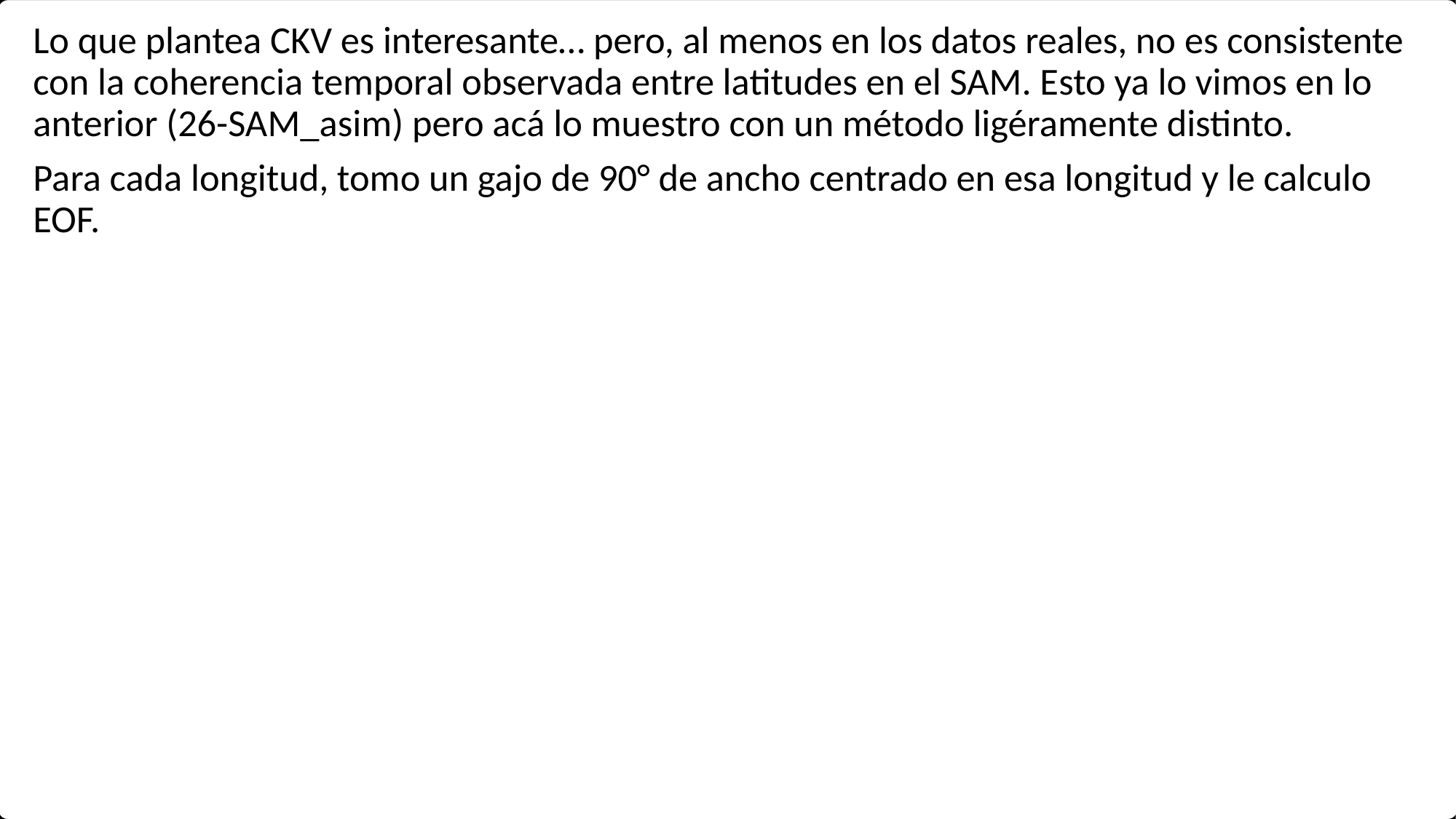

Lo que plantea CKV es interesante… pero, al menos en los datos reales, no es consistente con la coherencia temporal observada entre latitudes en el SAM. Esto ya lo vimos en lo anterior (26-SAM_asim) pero acá lo muestro con un método ligéramente distinto.
Para cada longitud, tomo un gajo de 90° de ancho centrado en esa longitud y le calculo EOF.